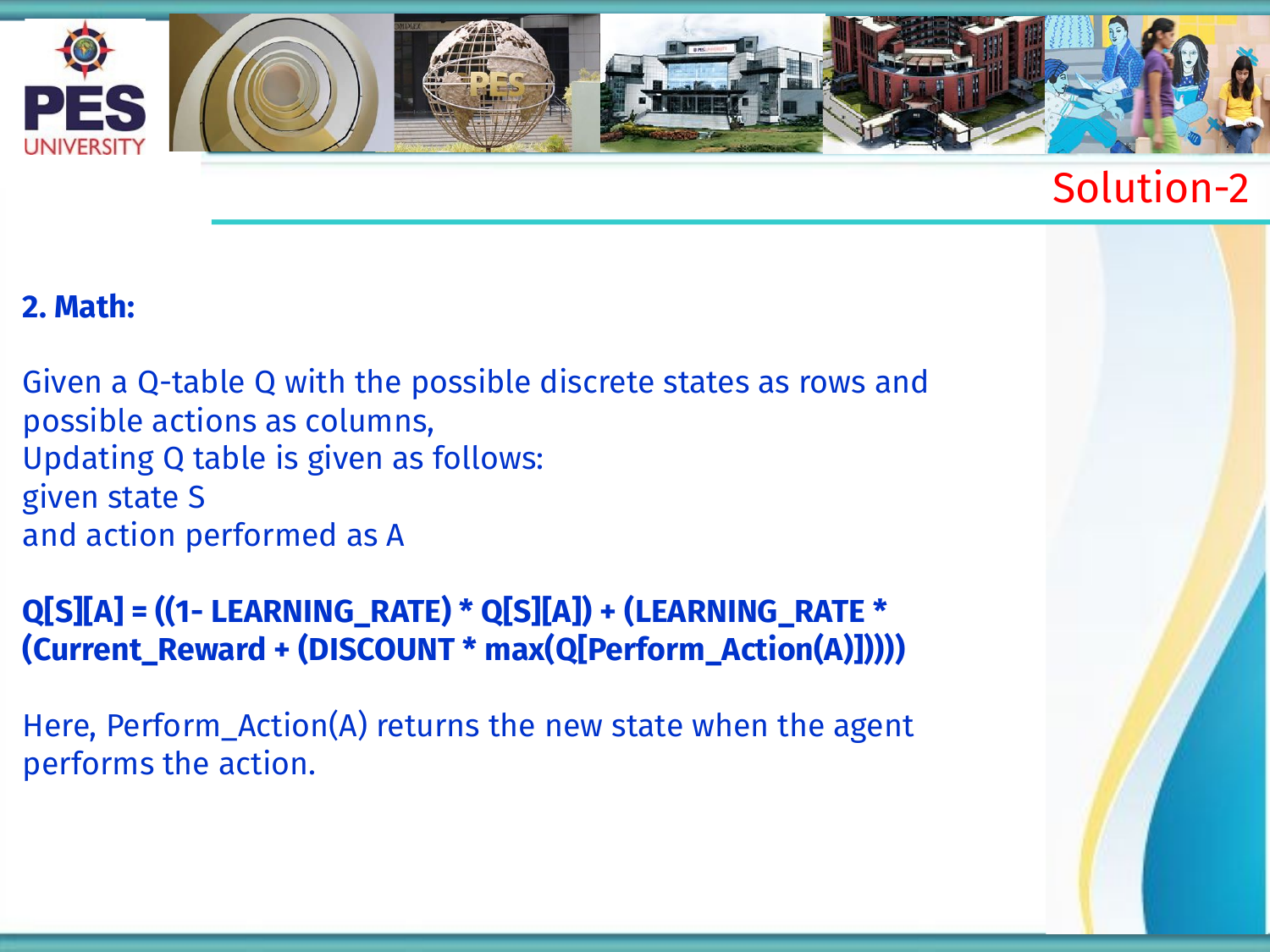

# Solution-2
2. Math:

Given a Q-table Q with the possible discrete states as rows and possible actions as columns,
Updating Q table is given as follows:
given state S
and action performed as A

Q[S][A] = ((1- LEARNING_RATE) * Q[S][A]) + (LEARNING_RATE * (Current_Reward + (DISCOUNT * max(Q[Perform_Action(A)]))))

Here, Perform_Action(A) returns the new state when the agent performs the action.